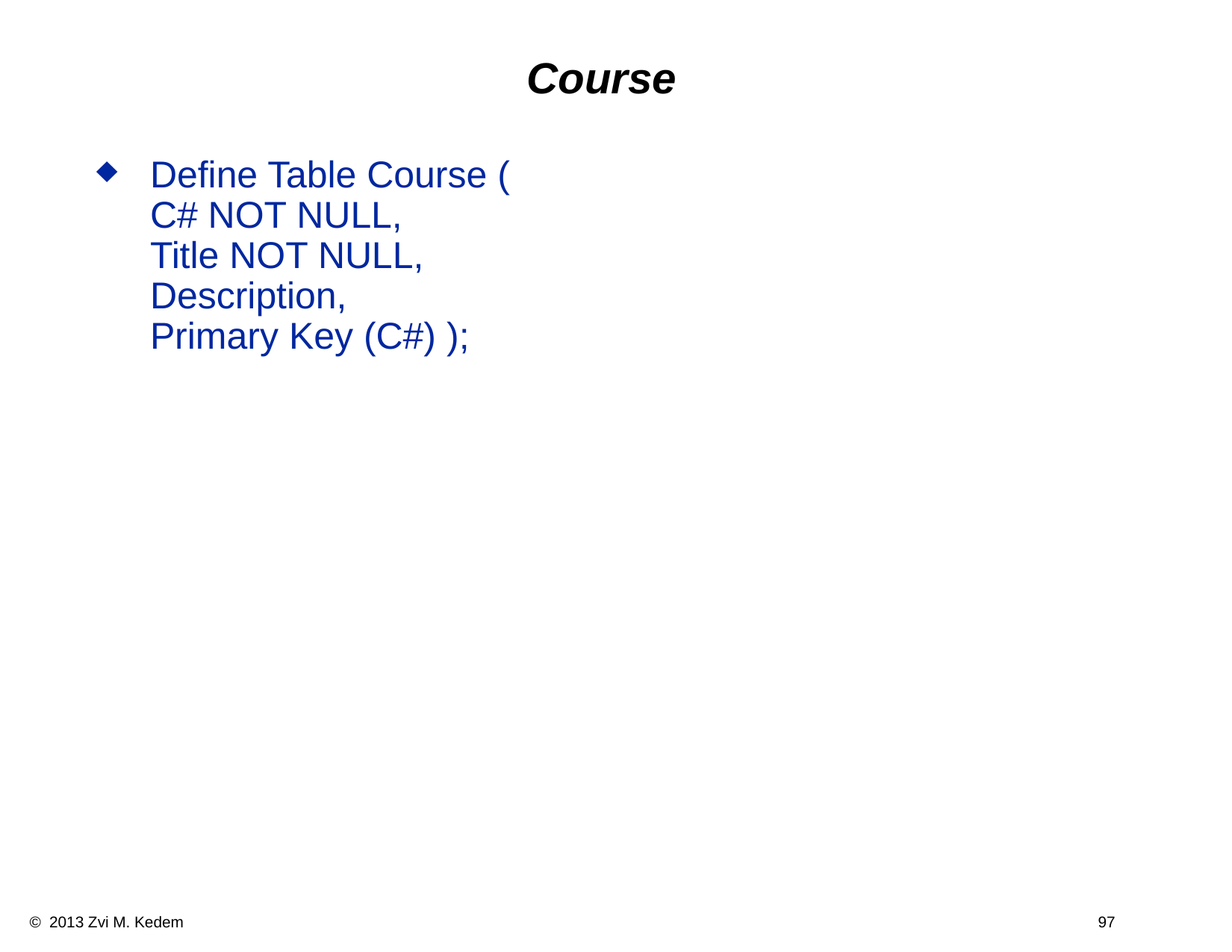

# Course
Define Table Course (
C# NOT NULL,
Title NOT NULL,
Description,
Primary Key (C#) );